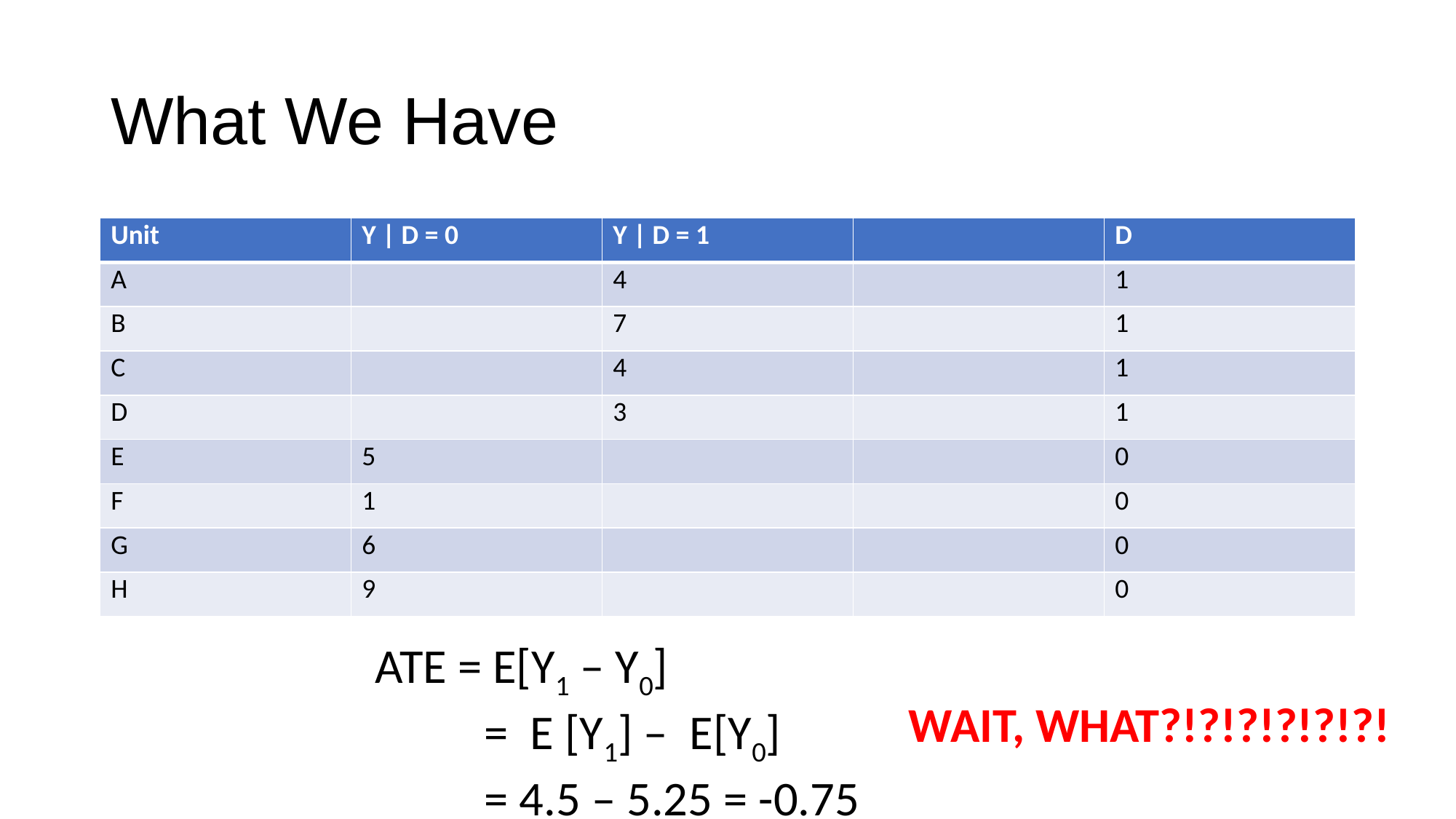

# What We Have
| Unit | Y | D = 0 | Y | D = 1 |  | D |
| --- | --- | --- | --- | --- |
| A |  | 4 |  | 1 |
| B |  | 7 |  | 1 |
| C |  | 4 |  | 1 |
| D |  | 3 |  | 1 |
| E | 5 |  |  | 0 |
| F | 1 |  |  | 0 |
| G | 6 |  |  | 0 |
| H | 9 |  |  | 0 |
ATE = E[Y1 – Y0]
	=  E [Y1] –  E[Y0]
	= 4.5 – 5.25 = -0.75
WAIT, WHAT?!?!?!?!?!?!